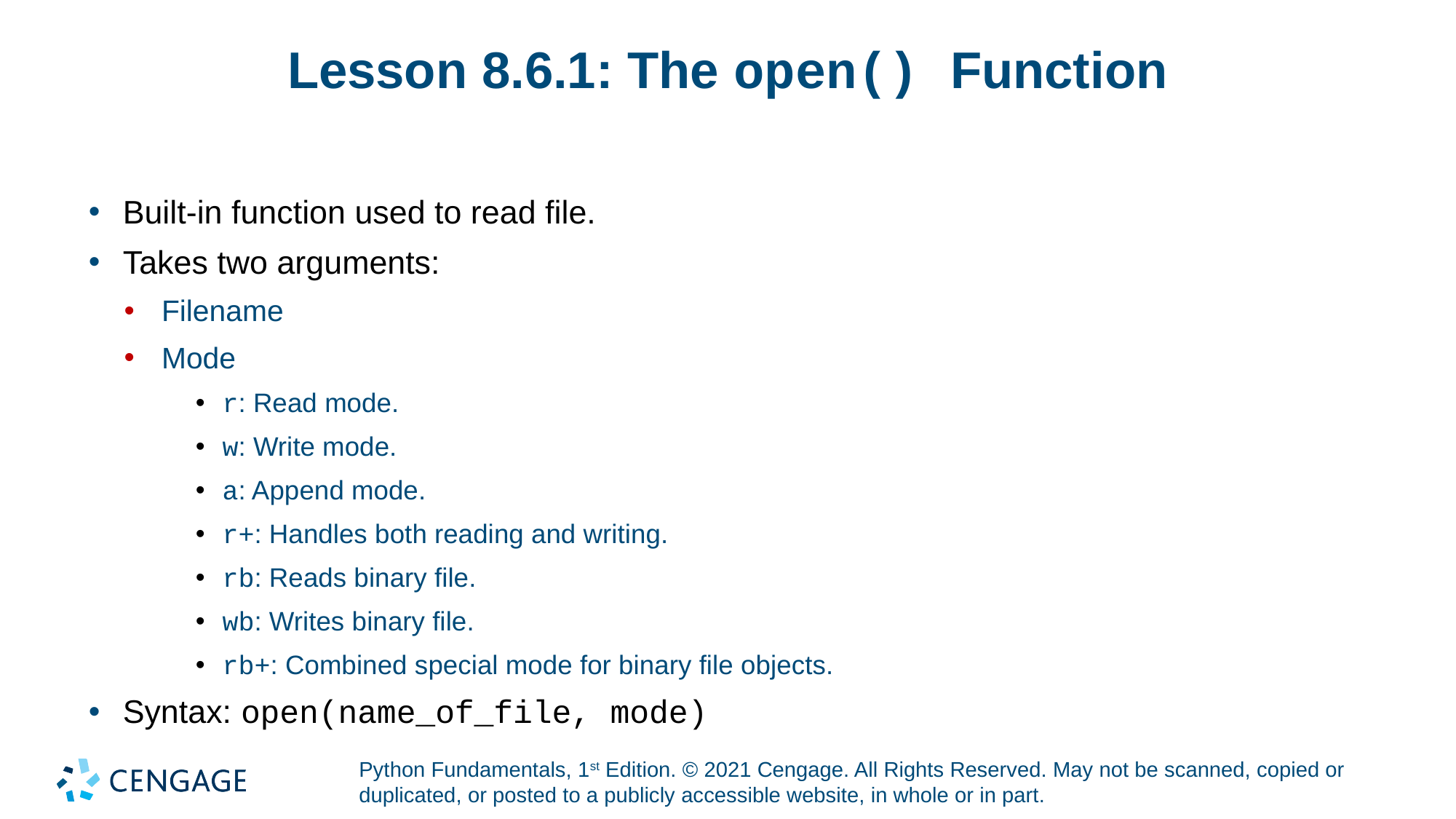

# Lesson 8.6.1: The open() Function
Built-in function used to read file.
Takes two arguments:
Filename
Mode
r: Read mode.
w: Write mode.
a: Append mode.
r+: Handles both reading and writing.
rb: Reads binary file.
wb: Writes binary file.
rb+: Combined special mode for binary file objects.
Syntax: open(name_of_file, mode)